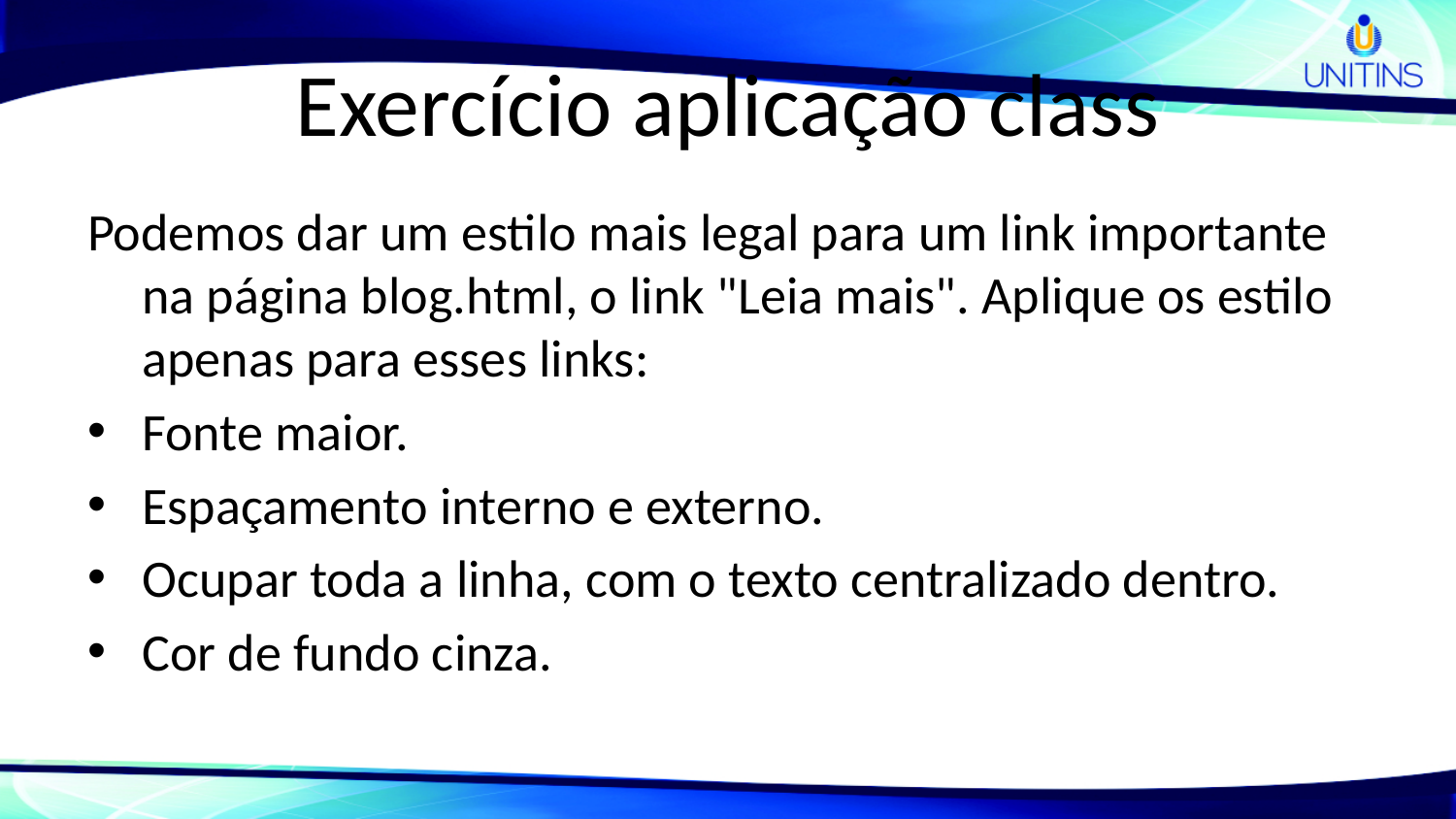

# Exercício aplicação class
Podemos dar um estilo mais legal para um link importante na página blog.html, o link "Leia mais". Aplique os estilo apenas para esses links:
Fonte maior.
Espaçamento interno e externo.
Ocupar toda a linha, com o texto centralizado dentro.
Cor de fundo cinza.